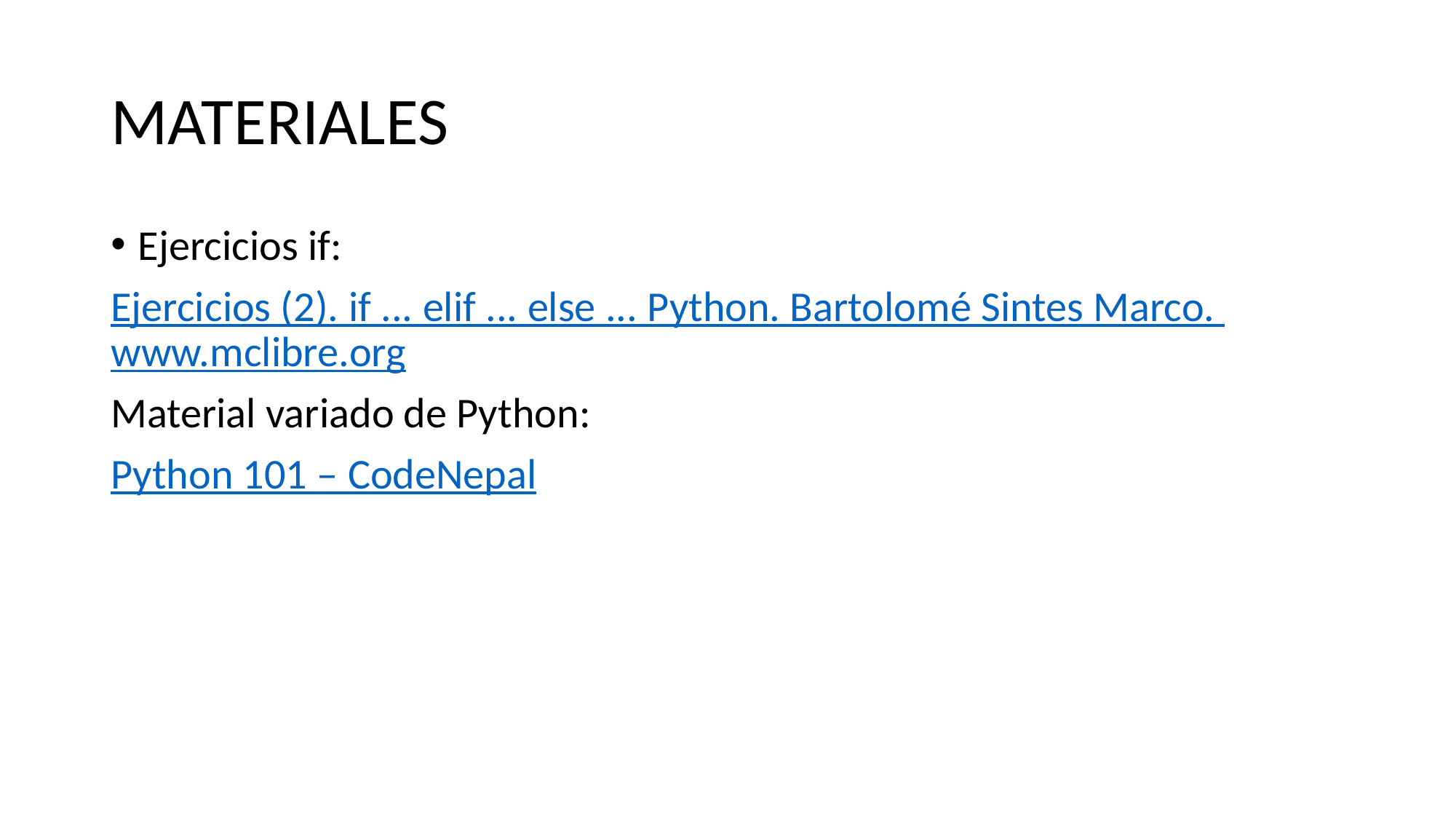

# MATERIALES
Ejercicios if:
Ejercicios (2). if ... elif ... else ... Python. Bartolomé Sintes Marco. www.mclibre.org
Material variado de Python:
Python 101 – CodeNepal